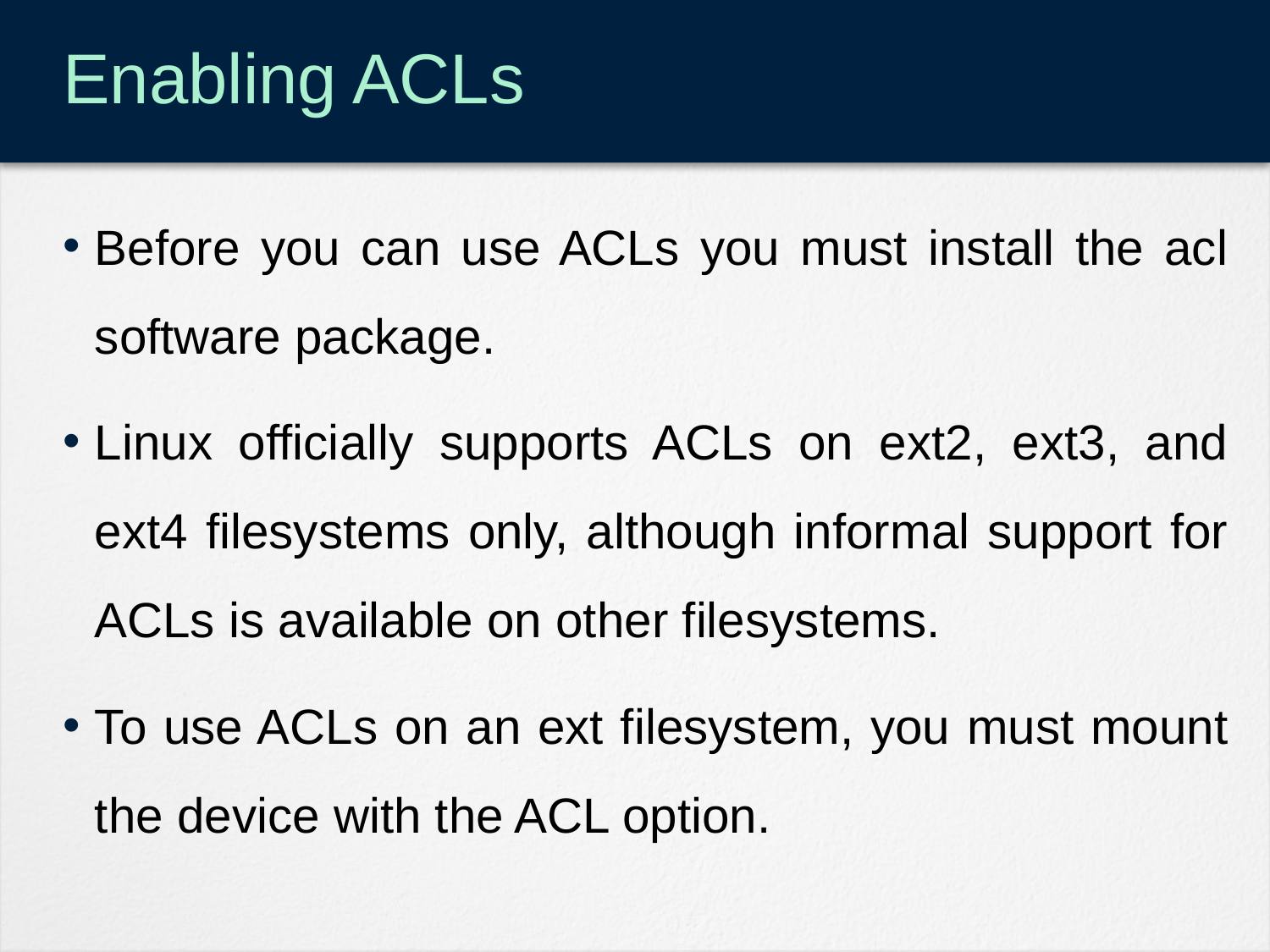

# Enabling ACLs
Before you can use ACLs you must install the acl software package.
Linux officially supports ACLs on ext2, ext3, and ext4 filesystems only, although informal support for ACLs is available on other filesystems.
To use ACLs on an ext filesystem, you must mount the device with the ACL option.